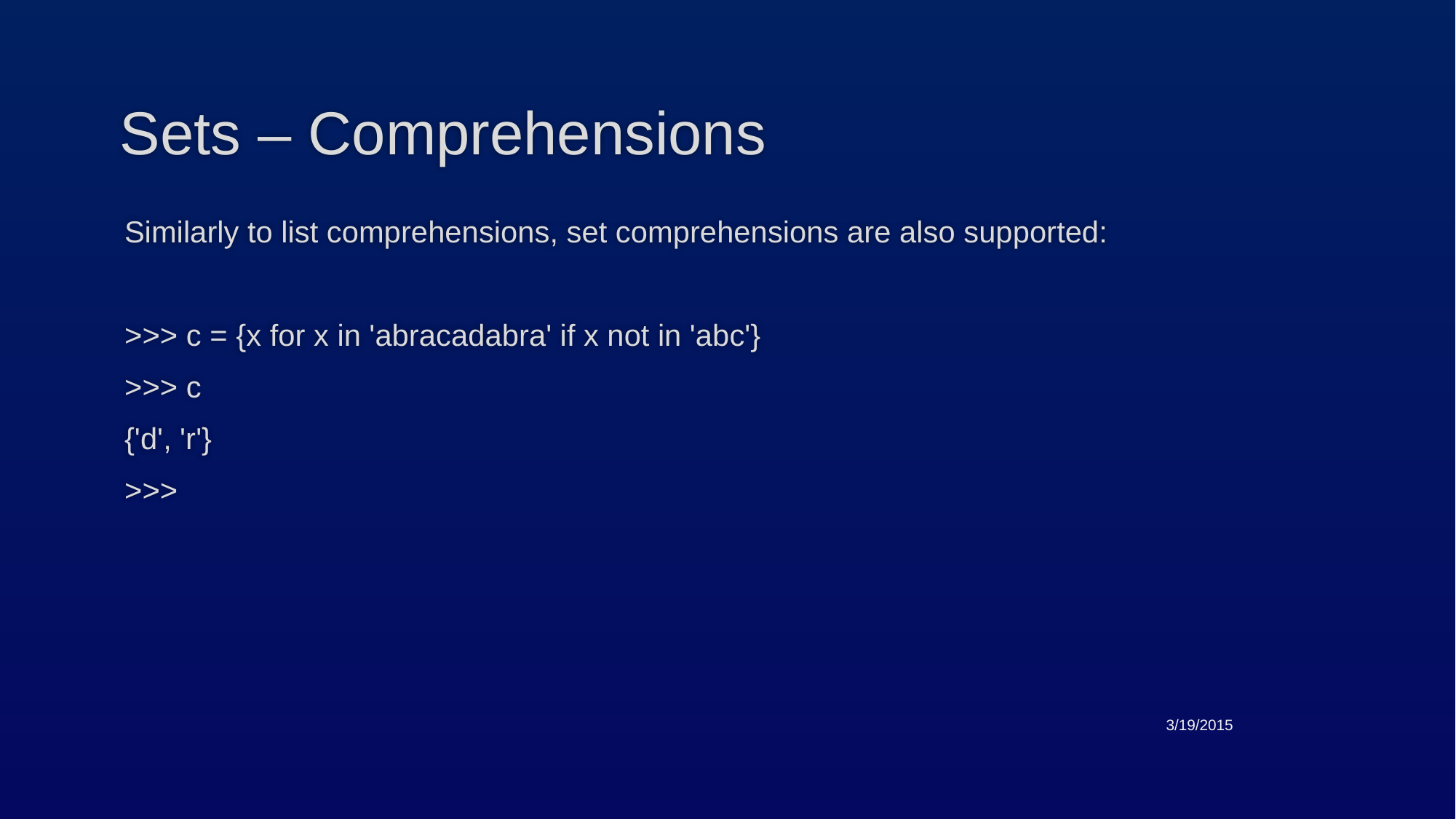

# Sets – Comprehensions
Similarly to list comprehensions, set comprehensions are also supported:

>>> c = {x for x in 'abracadabra' if x not in 'abc'}
>>> c
{'d', 'r'}
>>>
3/19/2015